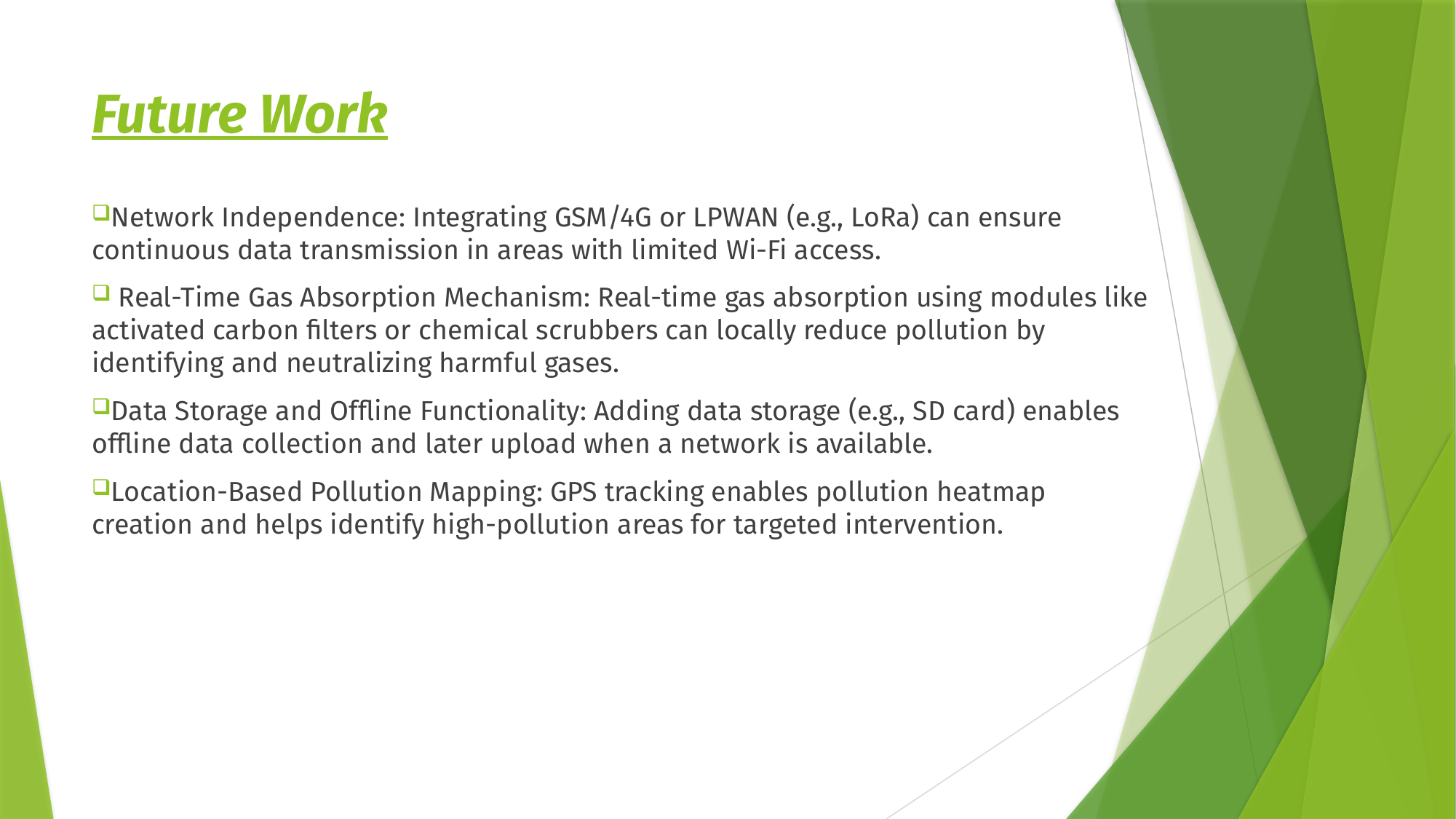

# Future Work
Network Independence: Integrating GSM/4G or LPWAN (e.g., LoRa) can ensure continuous data transmission in areas with limited Wi-Fi access.
 Real-Time Gas Absorption Mechanism: Real-time gas absorption using modules like activated carbon filters or chemical scrubbers can locally reduce pollution by identifying and neutralizing harmful gases.
Data Storage and Offline Functionality: Adding data storage (e.g., SD card) enables offline data collection and later upload when a network is available.
Location-Based Pollution Mapping: GPS tracking enables pollution heatmap creation and helps identify high-pollution areas for targeted intervention.